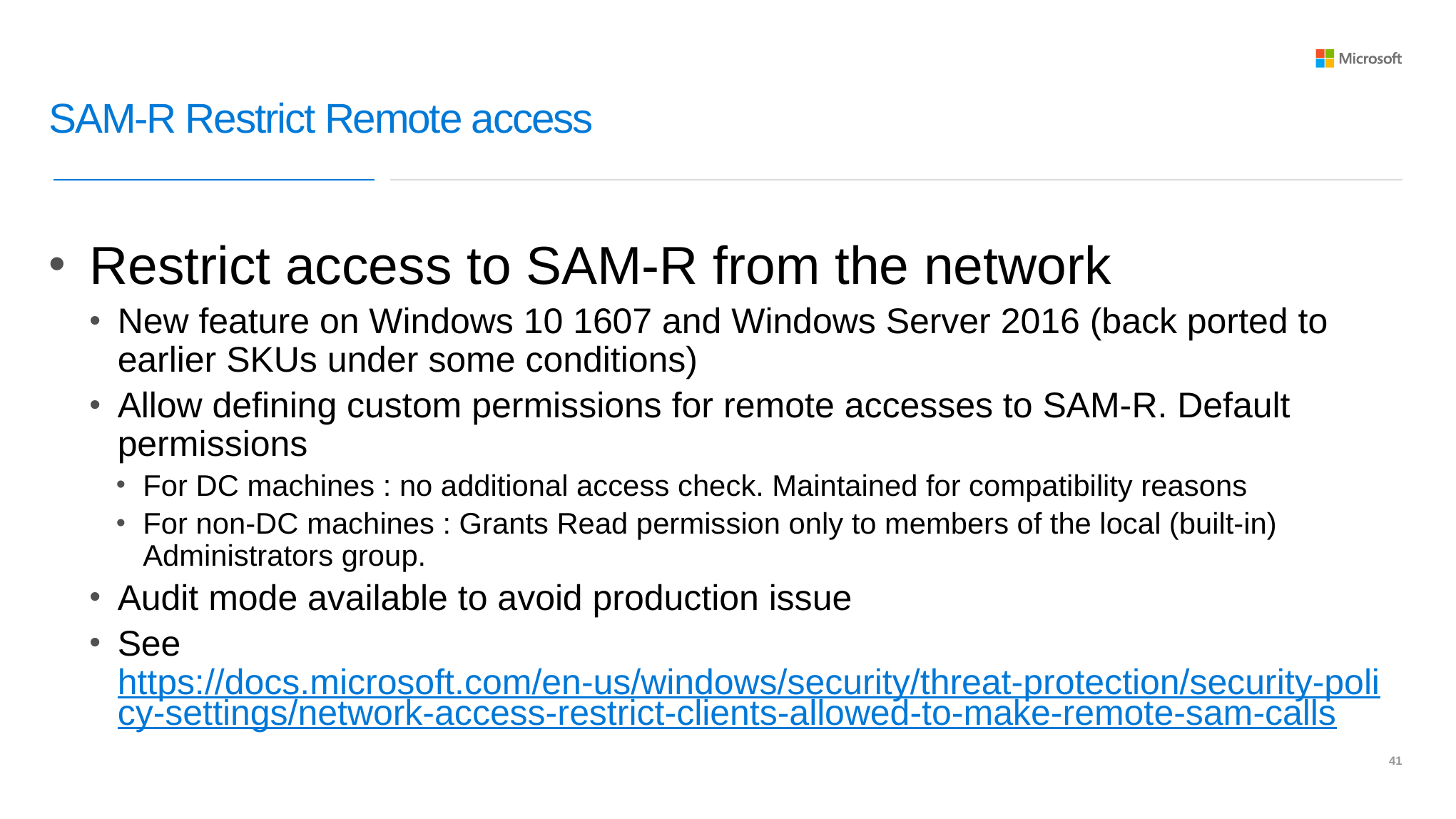

# SAM-R Restrict Remote access
Restrict access to SAM-R from the network
New feature on Windows 10 1607 and Windows Server 2016 (back ported to earlier SKUs under some conditions)
Allow defining custom permissions for remote accesses to SAM-R. Default permissions
For DC machines : no additional access check. Maintained for compatibility reasons
For non-DC machines : Grants Read permission only to members of the local (built-in) Administrators group.
Audit mode available to avoid production issue
See https://docs.microsoft.com/en-us/windows/security/threat-protection/security-policy-settings/network-access-restrict-clients-allowed-to-make-remote-sam-calls
41